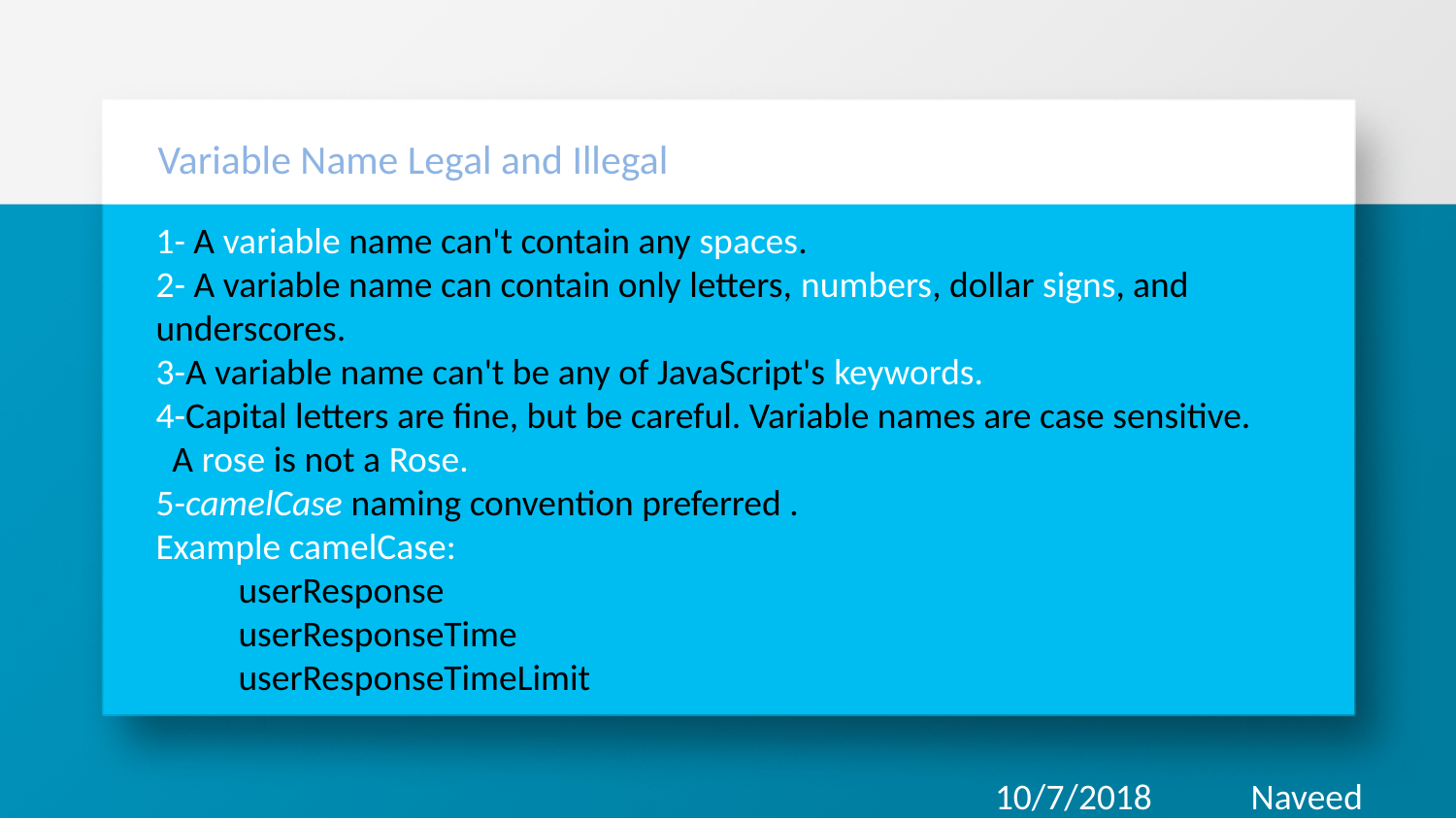

# Variable Name Legal and Illegal
1- A variable name can't contain any spaces.
2- A variable name can contain only letters, numbers, dollar signs, and underscores.
3-A variable name can't be any of JavaScript's keywords.
4-Capital letters are fine, but be careful. Variable names are case sensitive.   A rose is not a Rose.
5-camelCase naming convention preferred .
Example camelCase:
          userResponse
          userResponseTime
          userResponseTimeLimit
10/7/2018            Naveed